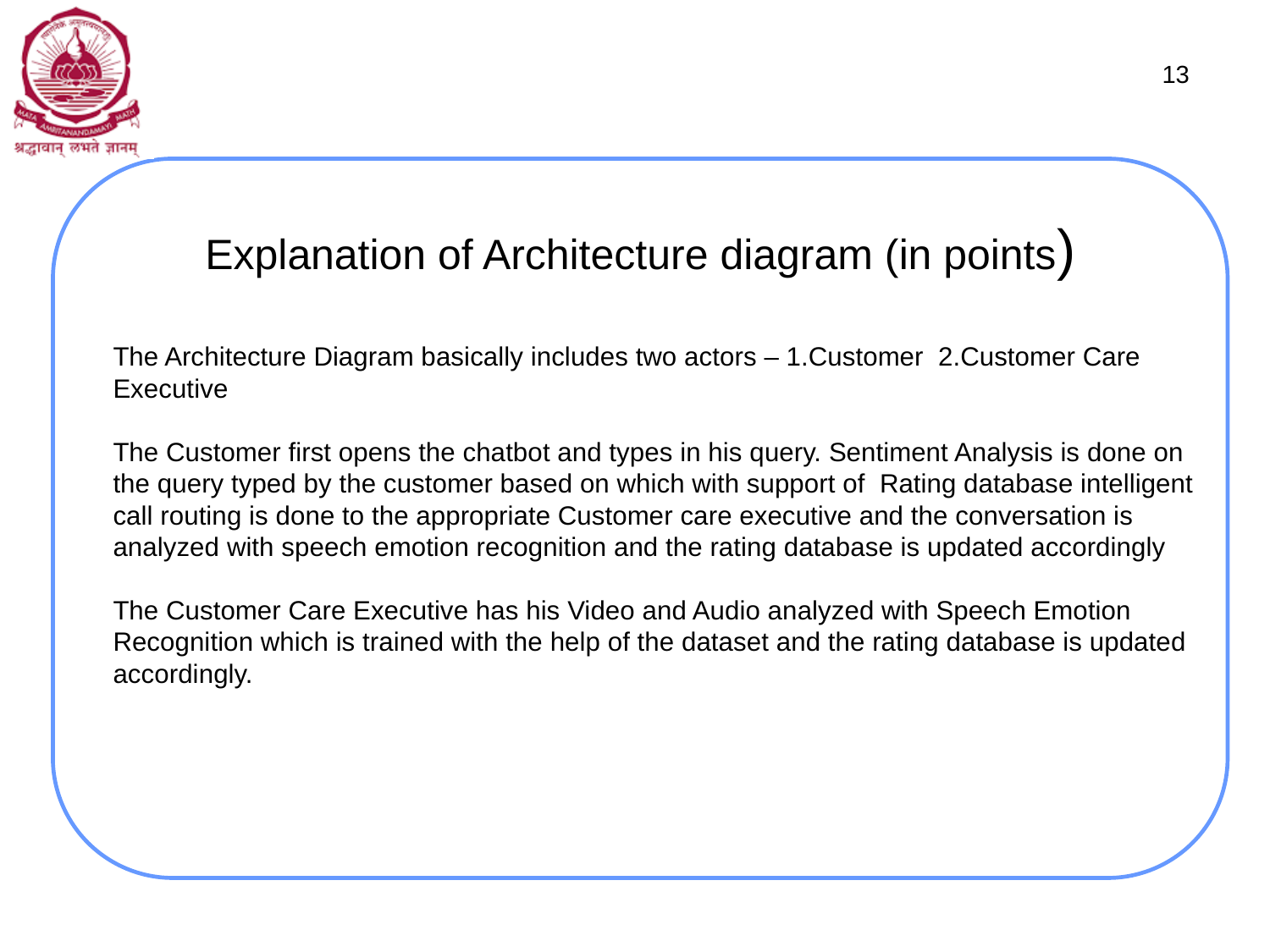

13
# Explanation of Architecture diagram (in points)
The Architecture Diagram basically includes two actors – 1.Customer  2.Customer Care Executive

The Customer first opens the chatbot and types in his query. Sentiment Analysis is done on the query typed by the customer based on which with support of  Rating database intelligent call routing is done to the appropriate Customer care executive and the conversation is analyzed with speech emotion recognition and the rating database is updated accordingly

The Customer Care Executive has his Video and Audio analyzed with Speech Emotion Recognition which is trained with the help of the dataset and the rating database is updated accordingly.